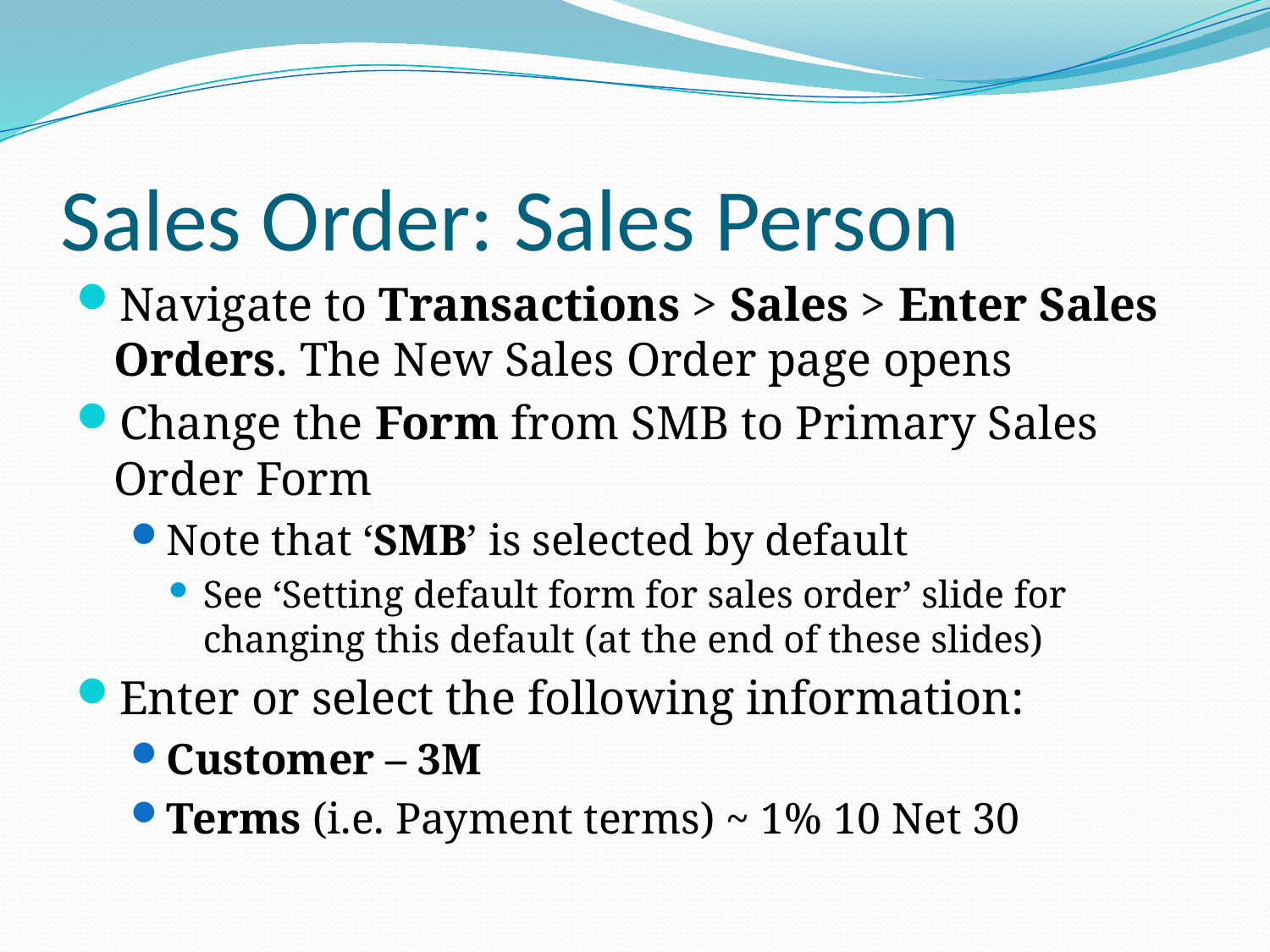

# Sales Order: Sales Person
Navigate to Transactions > Sales > Enter Sales Orders. The New Sales Order page opens
Change the Form from SMB to Primary Sales Order Form
Note that ‘SMB’ is selected by default
See ‘Setting default form for sales order’ slide for changing this default (at the end of these slides)
Enter or select the following information:
Customer – 3M
Terms (i.e. Payment terms) ~ 1% 10 Net 30